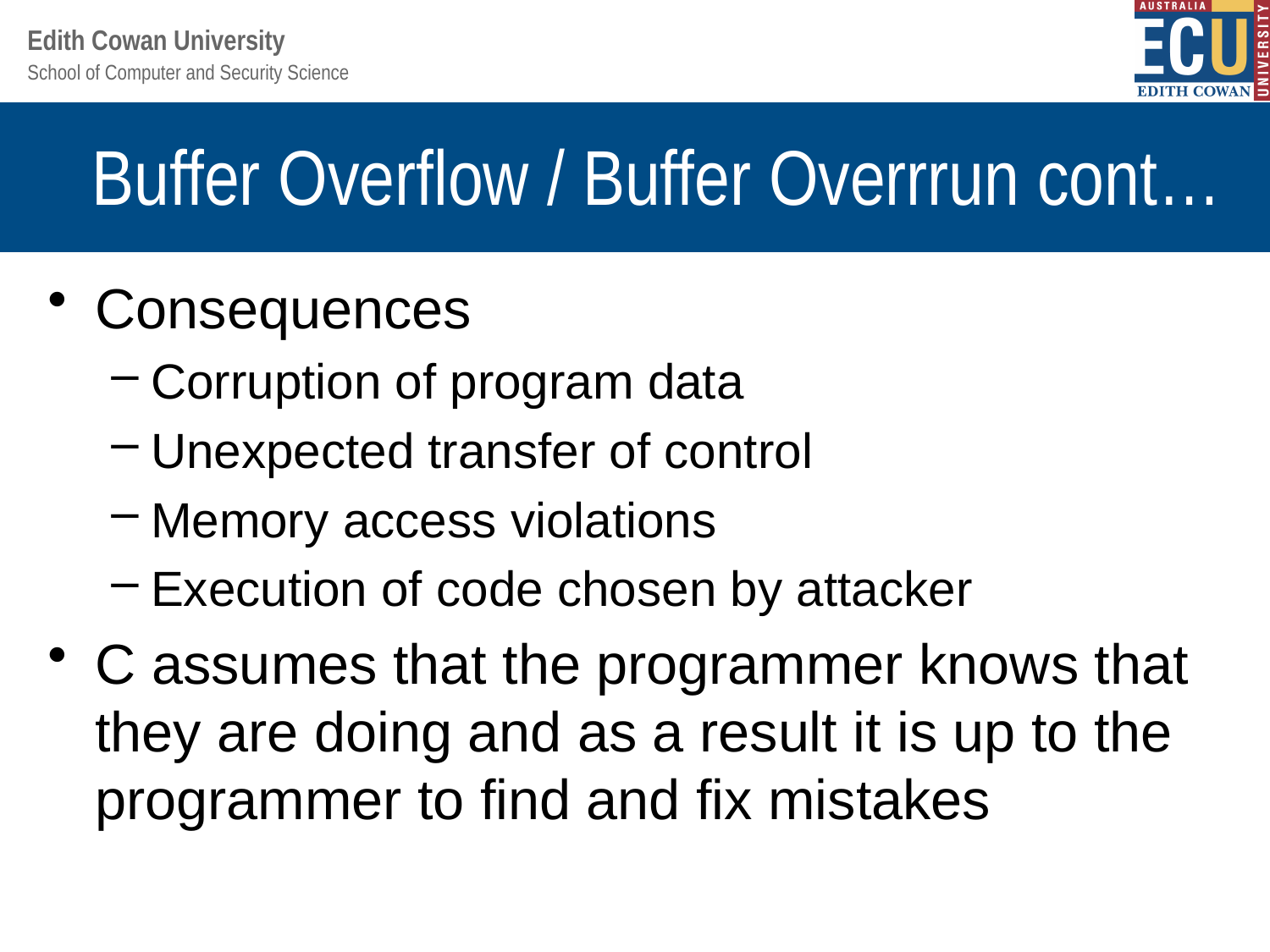

# Buffer Overflow / Buffer Overrrun cont…
Consequences
Corruption of program data
Unexpected transfer of control
Memory access violations
Execution of code chosen by attacker
C assumes that the programmer knows that they are doing and as a result it is up to the programmer to find and fix mistakes